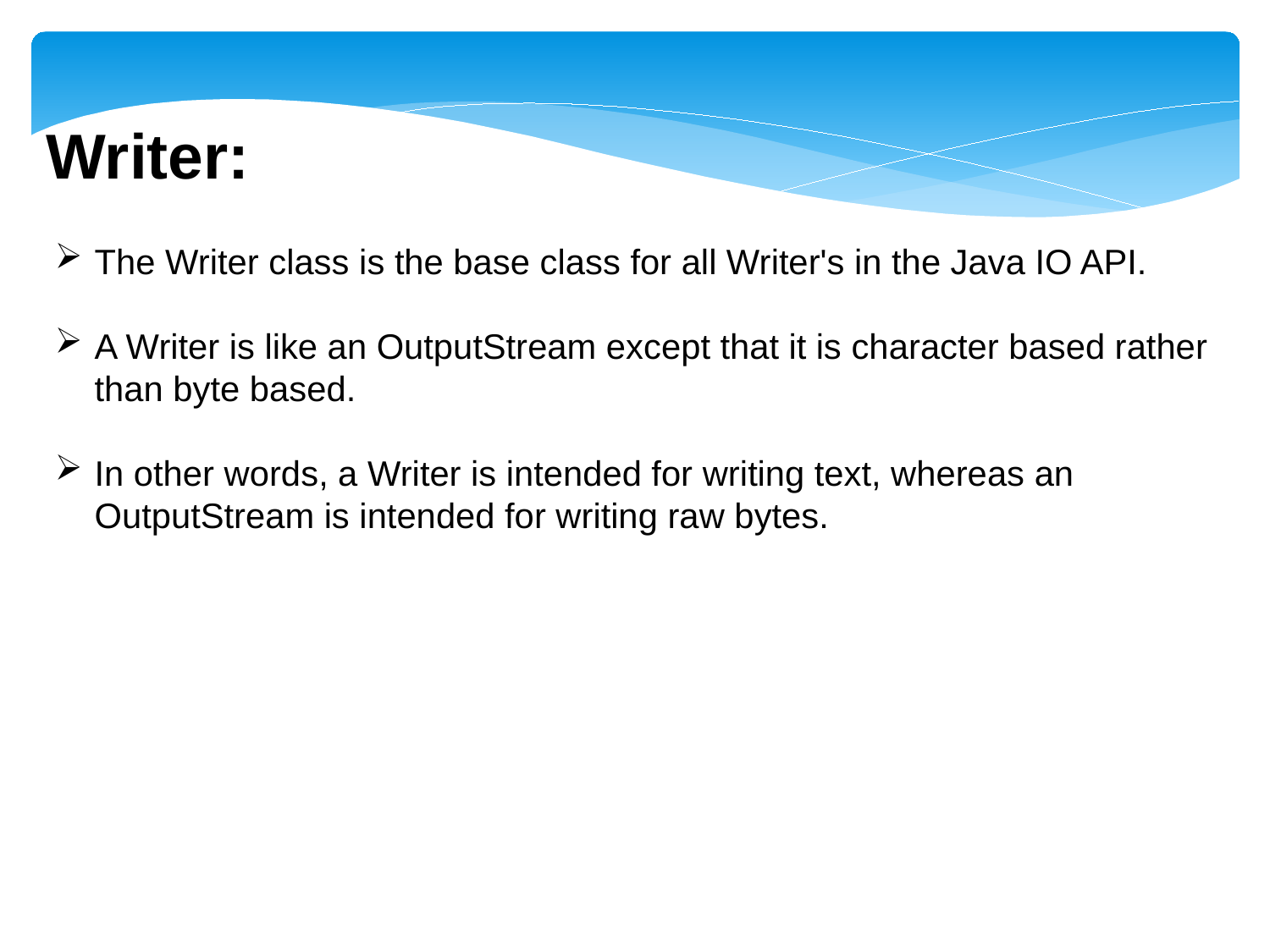

Writer:
The Writer class is the base class for all Writer's in the Java IO API.

A Writer is like an OutputStream except that it is character based rather than byte based.

In other words, a Writer is intended for writing text, whereas an OutputStream is intended for writing raw bytes.